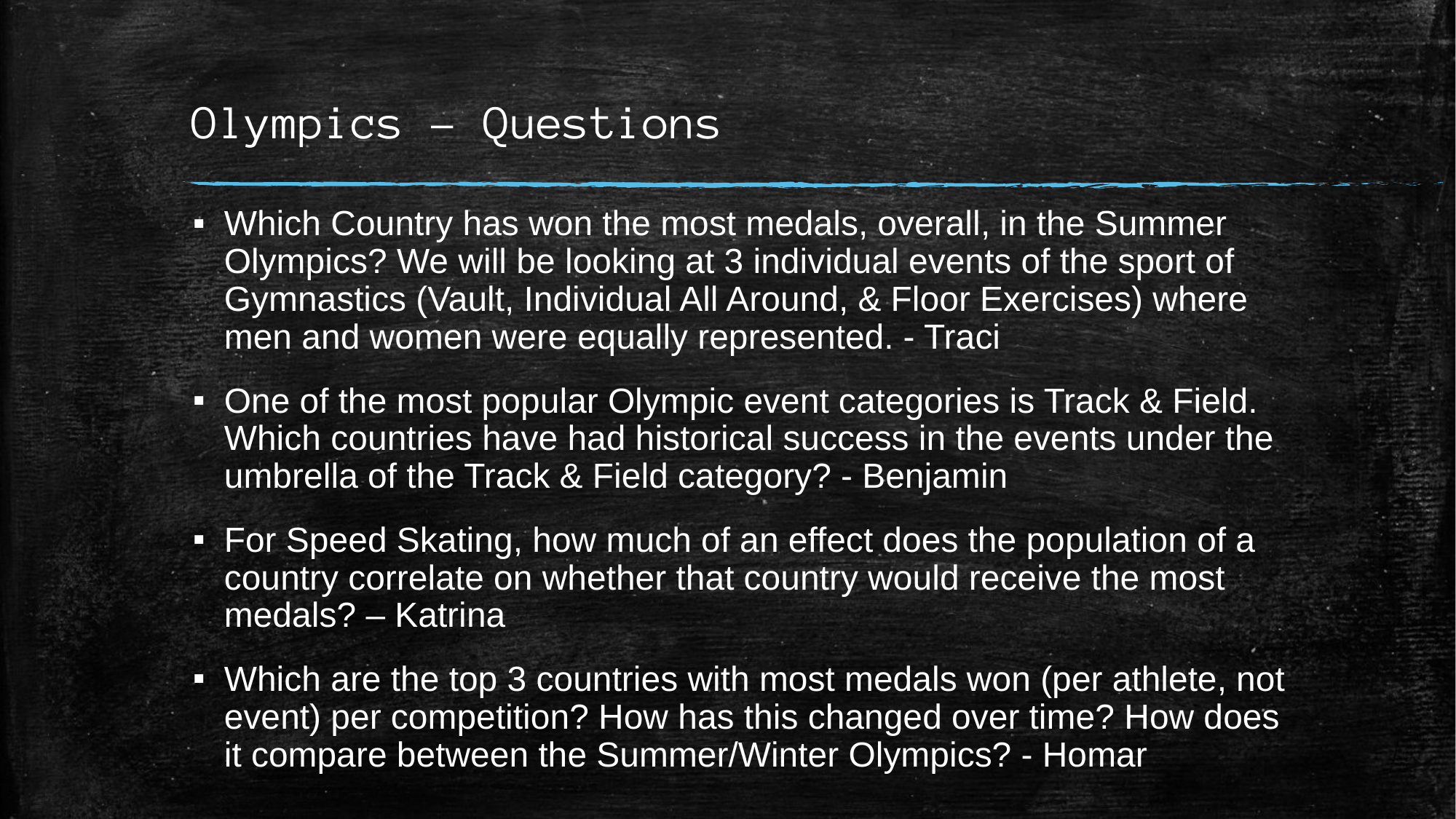

# Olympics – Questions
Which Country has won the most medals, overall, in the Summer Olympics? We will be looking at 3 individual events of the sport of Gymnastics (Vault, Individual All Around, & Floor Exercises) where men and women were equally represented. - Traci
One of the most popular Olympic event categories is Track & Field. Which countries have had historical success in the events under the umbrella of the Track & Field category? - Benjamin
For Speed Skating, how much of an effect does the population of a country correlate on whether that country would receive the most medals? – Katrina
Which are the top 3 countries with most medals won (per athlete, not event) per competition? How has this changed over time? How does it compare between the Summer/Winter Olympics? - Homar